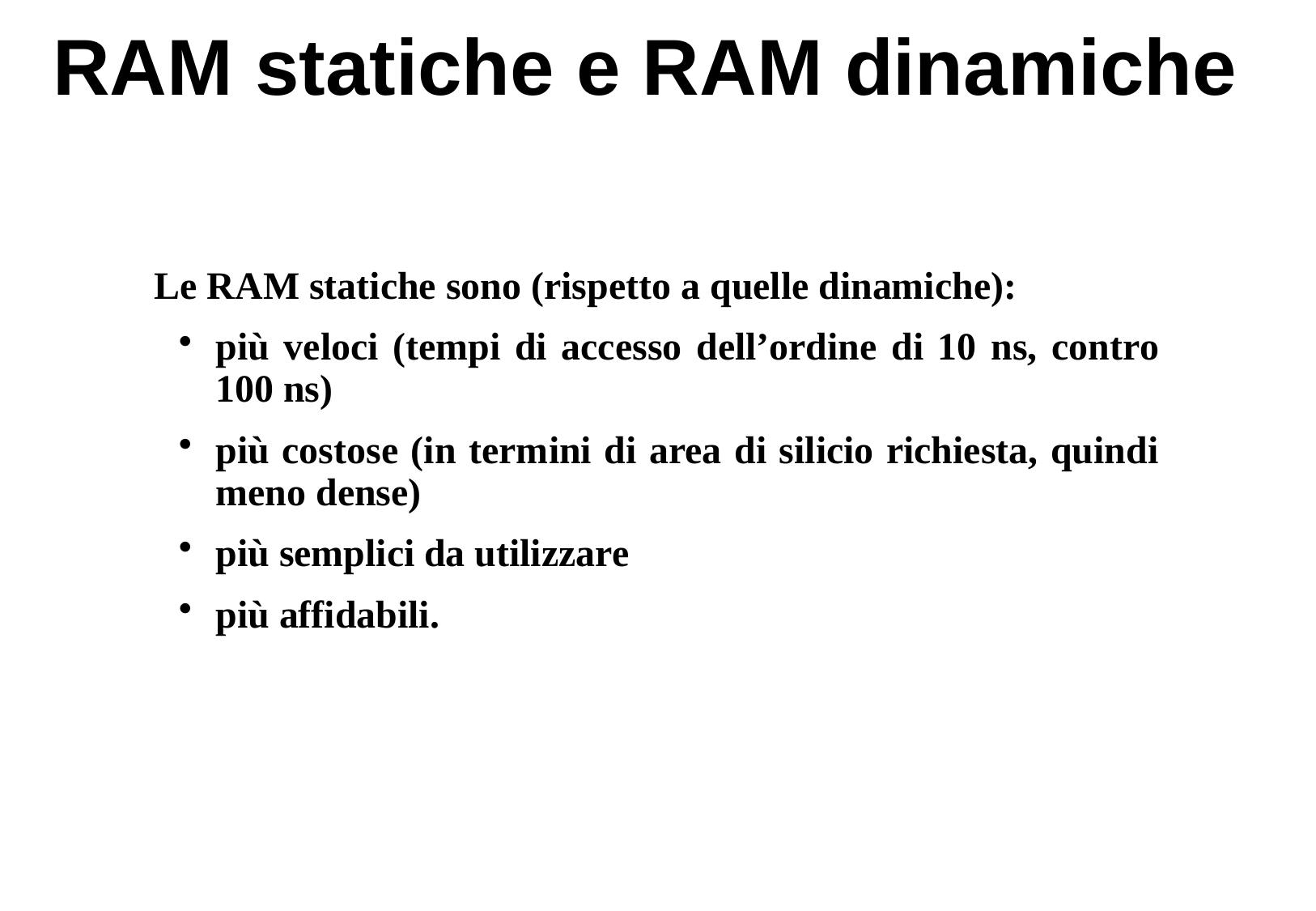

# RAM statiche e RAM dinamiche
Le RAM statiche sono (rispetto a quelle dinamiche):
più veloci (tempi di accesso dell’ordine di 10 ns, contro 100 ns)
più costose (in termini di area di silicio richiesta, quindi meno dense)
più semplici da utilizzare
più affidabili.